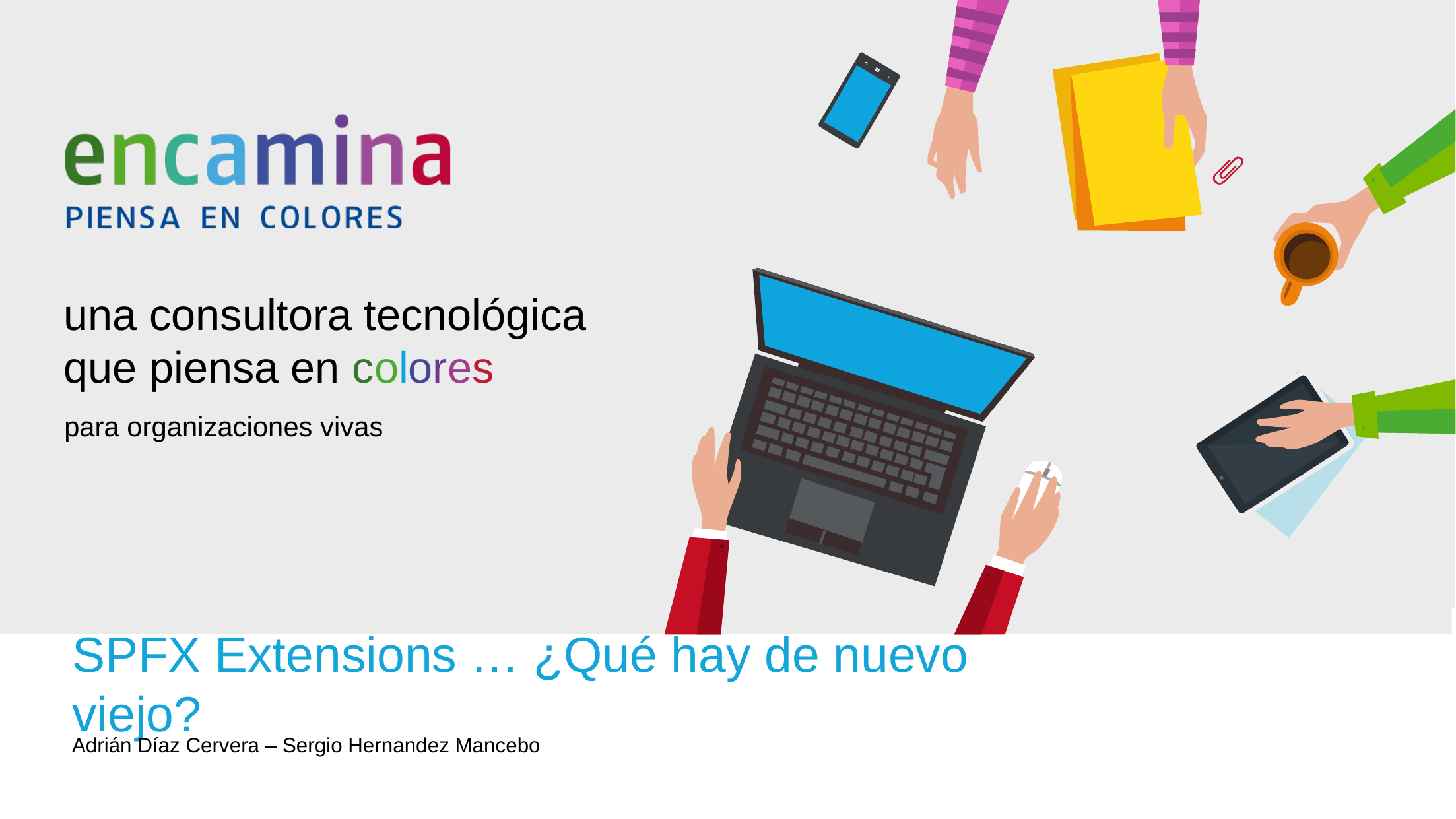

# SPFX Extensions … ¿Qué hay de nuevo viejo?
Adrián Díaz Cervera – Sergio Hernandez Mancebo